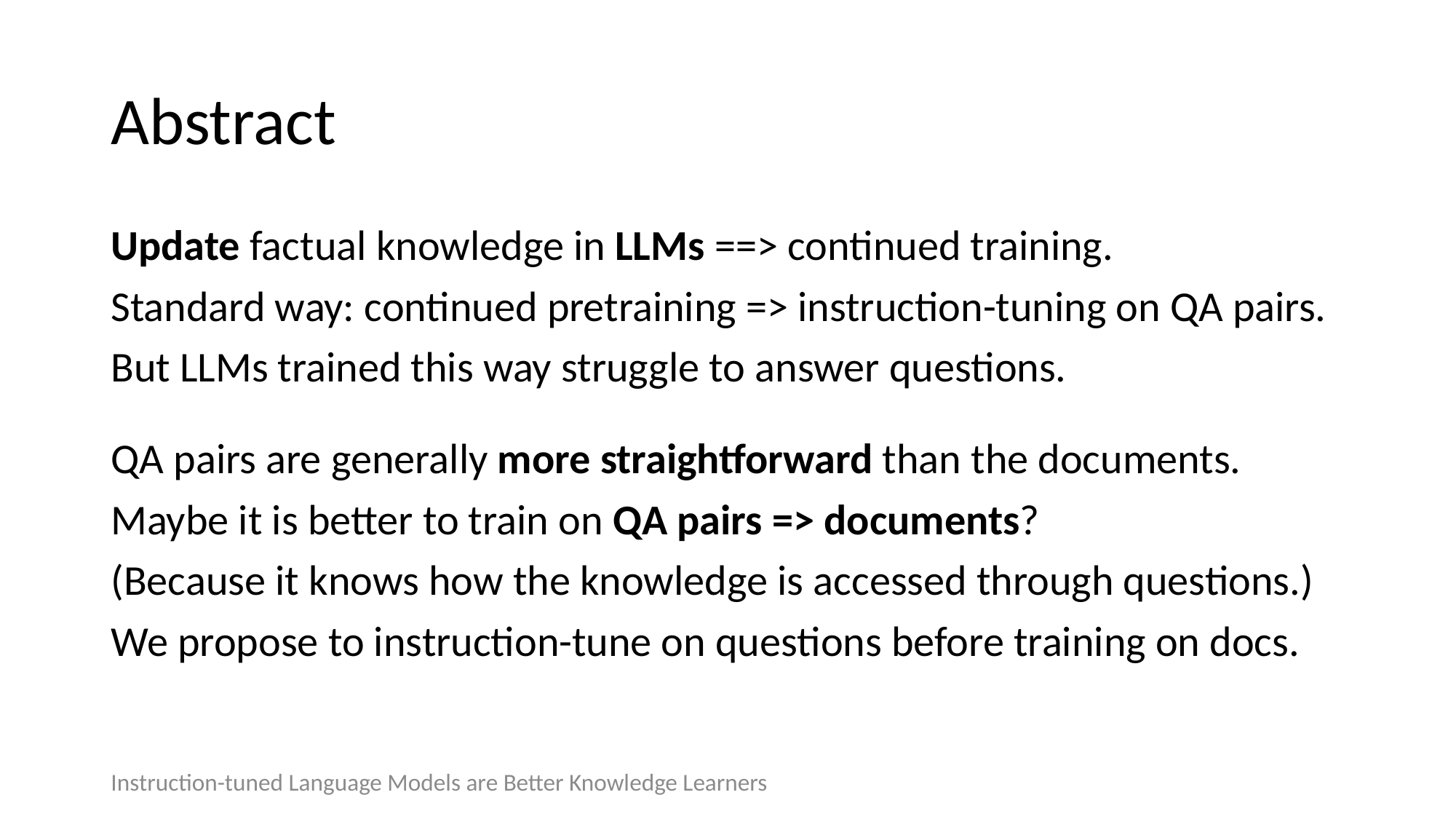

# Abstract
Update factual knowledge in LLMs ==> continued training.
Standard way: continued pretraining => instruction-tuning on QA pairs.
But LLMs trained this way struggle to answer questions.
QA pairs are generally more straightforward than the documents.
Maybe it is better to train on QA pairs => documents?
(Because it knows how the knowledge is accessed through questions.)
We propose to instruction-tune on questions before training on docs.
Instruction-tuned Language Models are Better Knowledge Learners